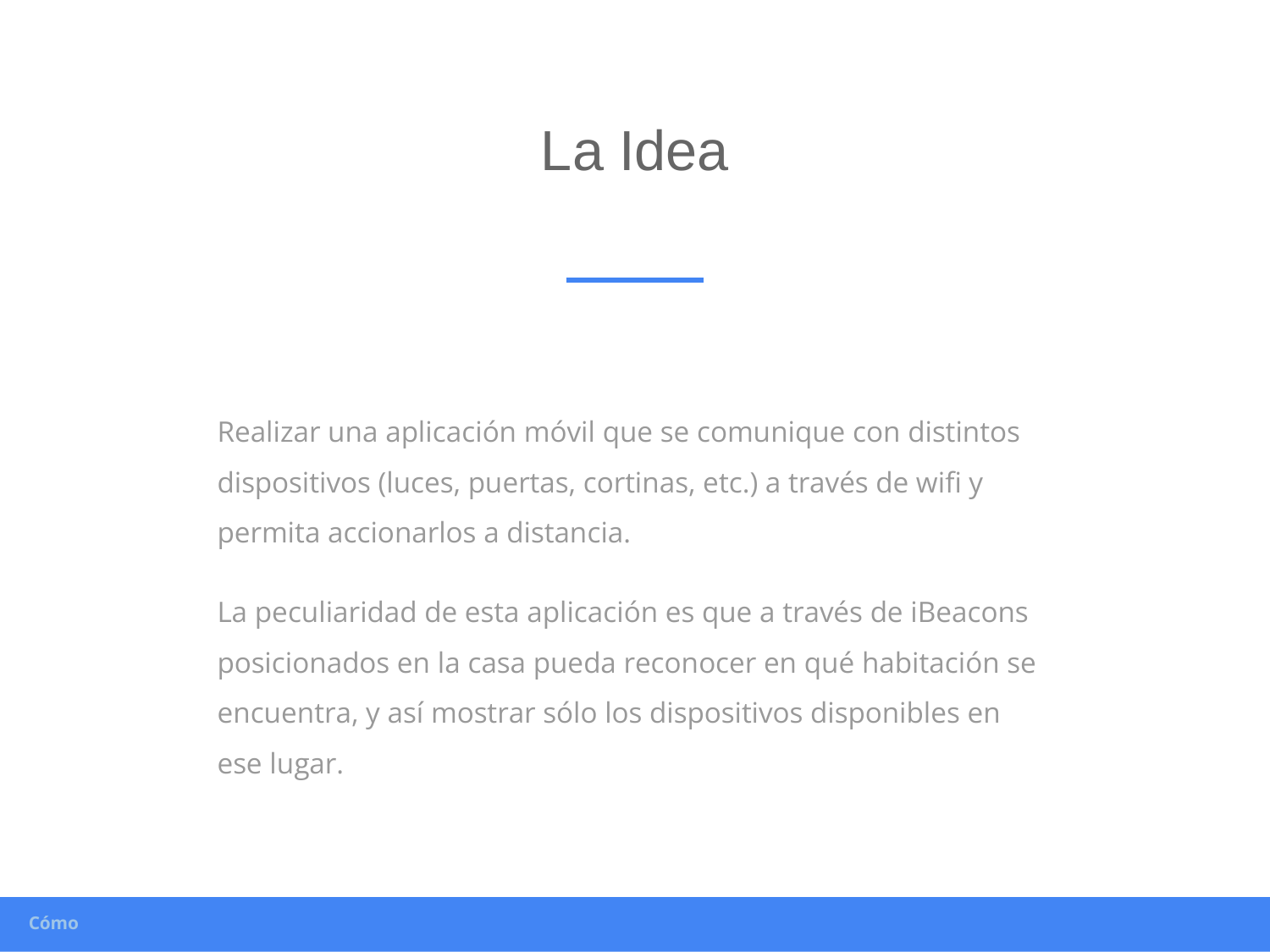

# La Idea
Realizar una aplicación móvil que se comunique con distintos dispositivos (luces, puertas, cortinas, etc.) a través de wifi y permita accionarlos a distancia.
La peculiaridad de esta aplicación es que a través de iBeacons posicionados en la casa pueda reconocer en qué habitación se encuentra, y así mostrar sólo los dispositivos disponibles en ese lugar.

Cómo